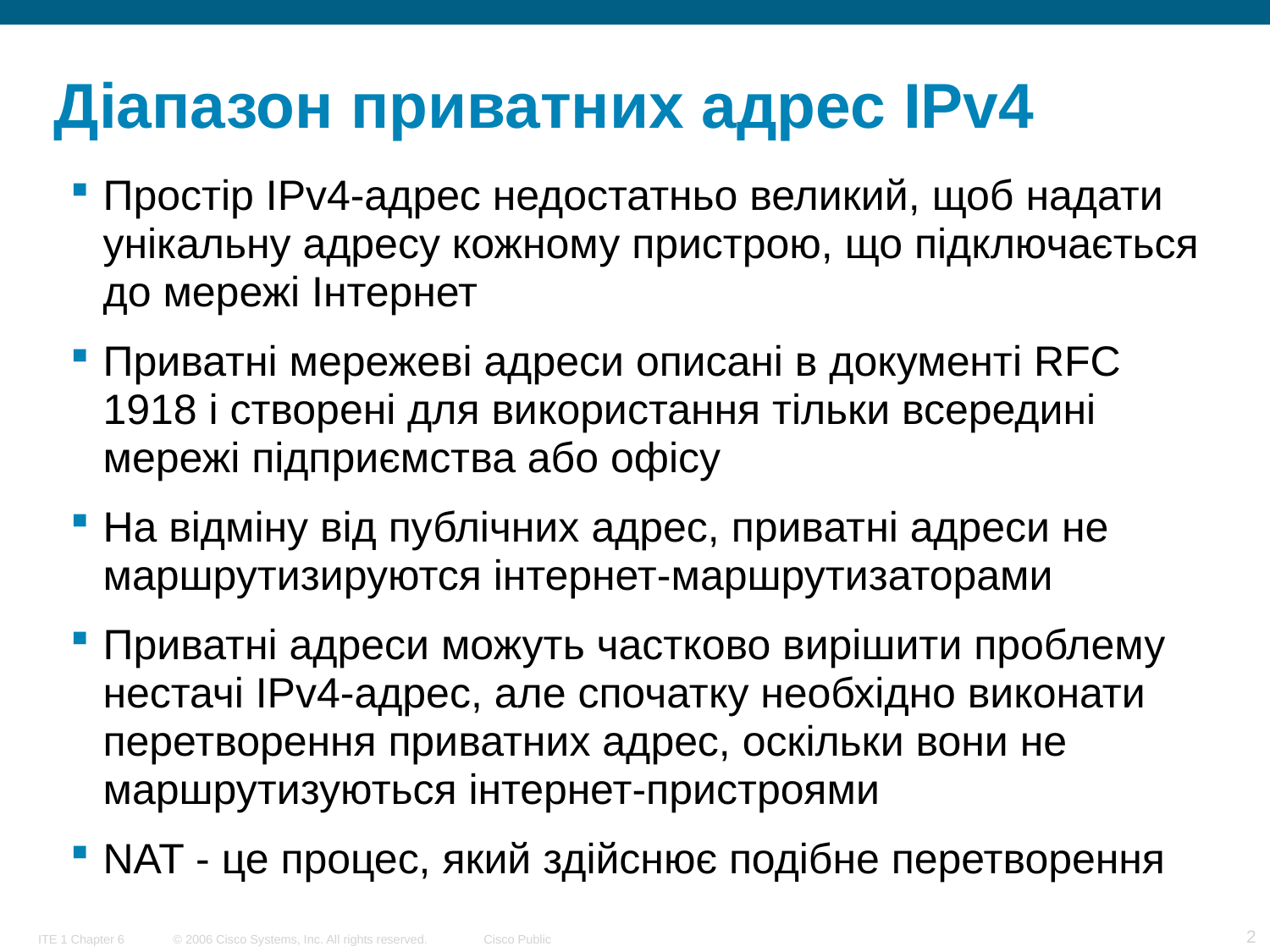

# Діапазон приватних адрес IPv4
Простір IPv4-адрес недостатньо великий, щоб надати унікальну адресу кожному пристрою, що підключається до мережі Інтернет
Приватні мережеві адреси описані в документі RFC 1918 і створені для використання тільки всередині мережі підприємства або офісу
На відміну від публічних адрес, приватні адреси не маршрутизируются інтернет-маршрутизаторами
Приватні адреси можуть частково вирішити проблему нестачі IPv4-адрес, але спочатку необхідно виконати перетворення приватних адрес, оскільки вони не маршрутизуються інтернет-пристроями
NAT - це процес, який здійснює подібне перетворення